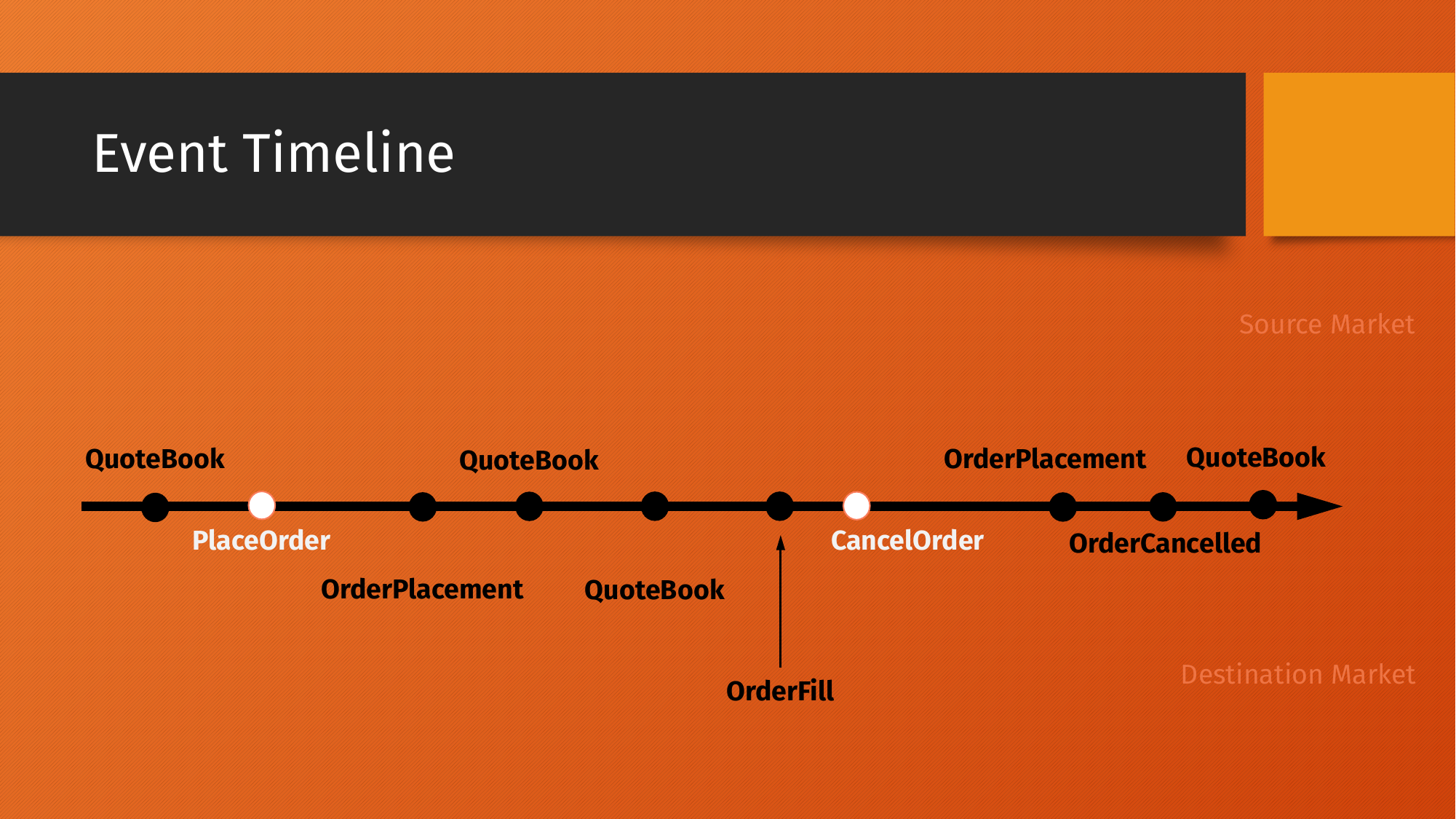

# Event Timeline
Source Market
QuoteBook
QuoteBook
OrderPlacement
QuoteBook

PlaceOrder
CancelOrder
OrderCancelled
OrderPlacement
QuoteBook
Destination Market
OrderFill